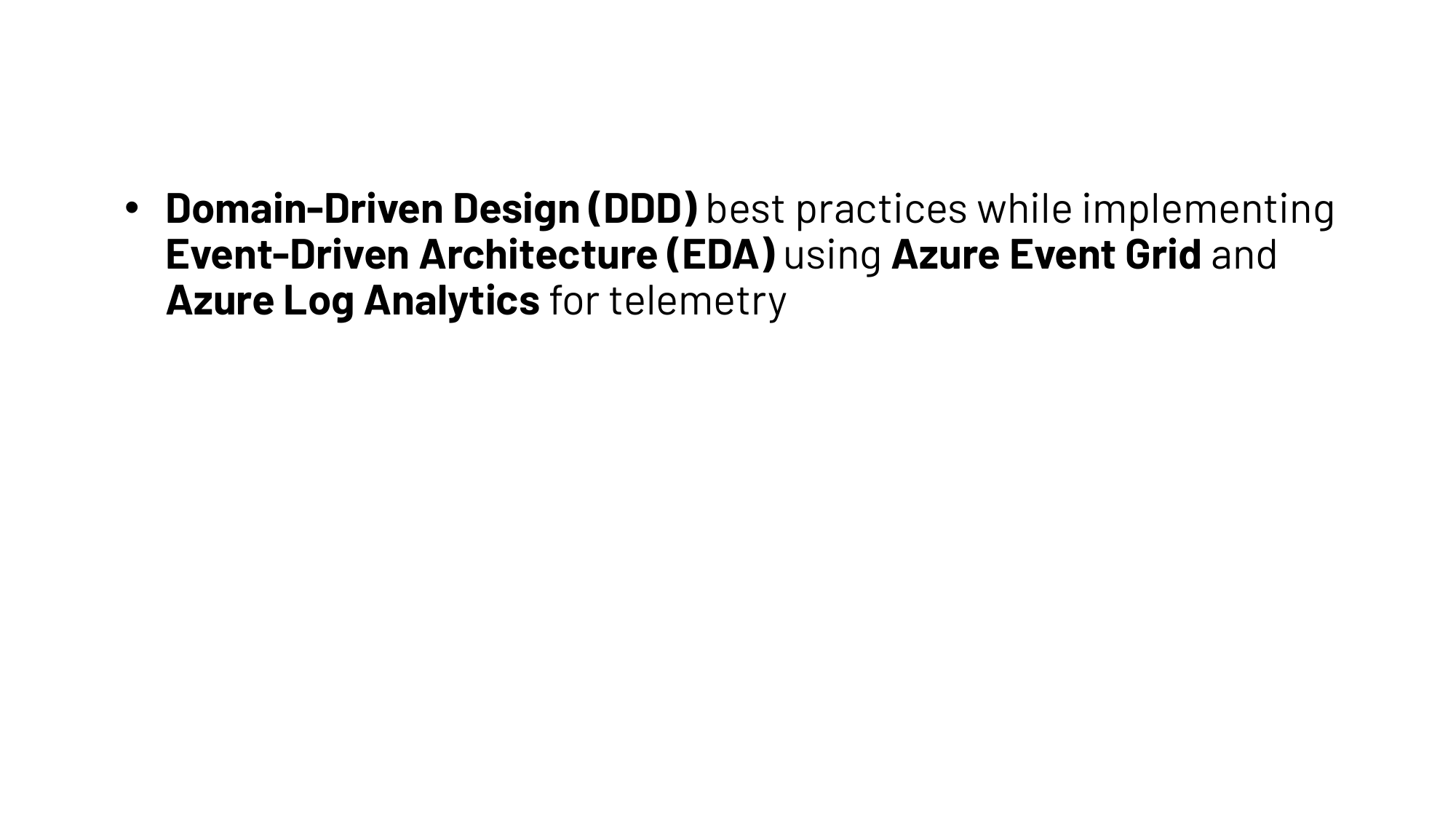

#
Domain-Driven Design (DDD) best practices while implementing Event-Driven Architecture (EDA) using Azure Event Grid and Azure Log Analytics for telemetry